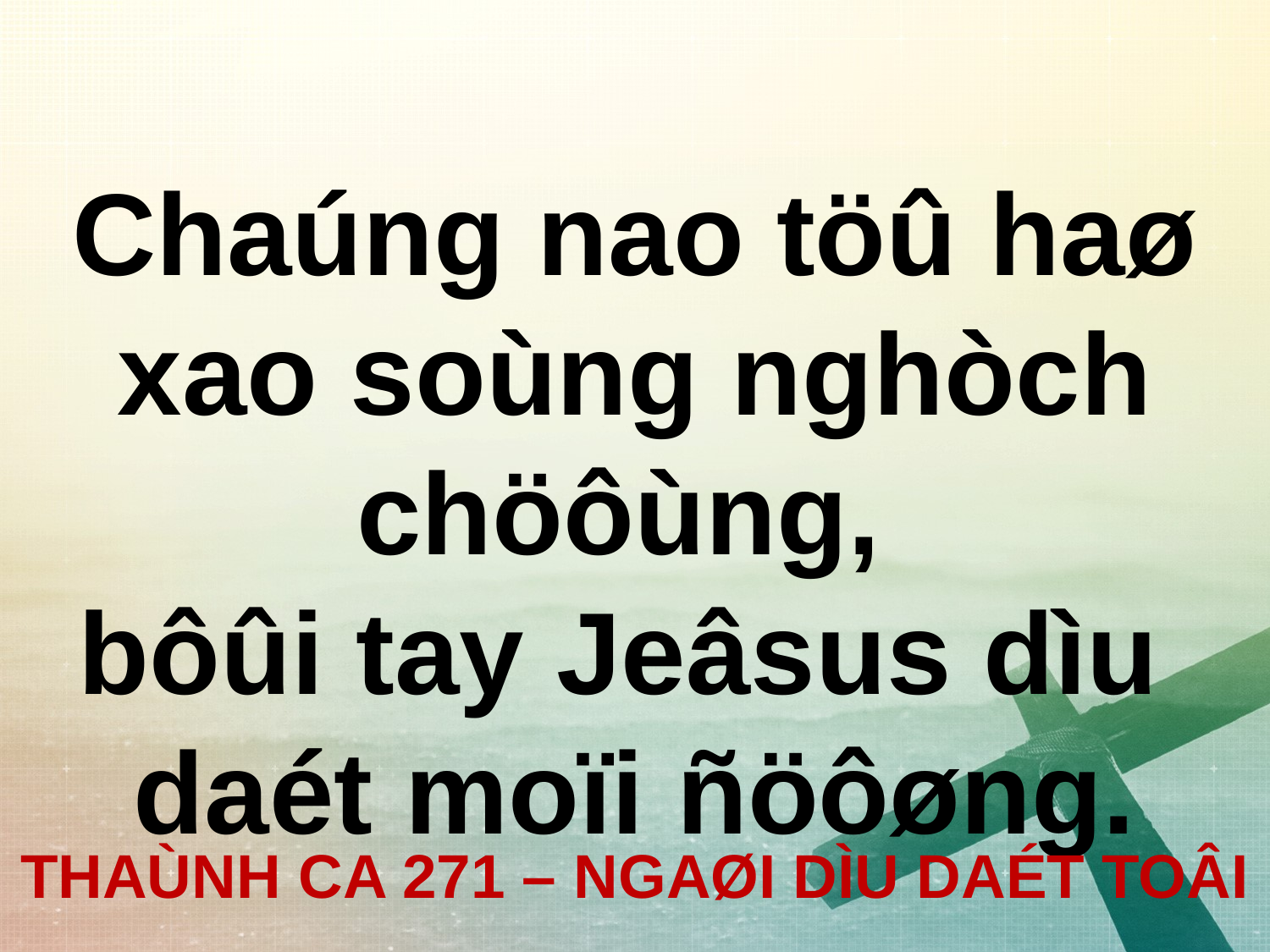

Chaúng nao töû haø xao soùng nghòch chöôùng,
bôûi tay Jeâsus dìu
daét moïi ñöôøng.
THAÙNH CA 271 – NGAØI DÌU DAÉT TOÂI